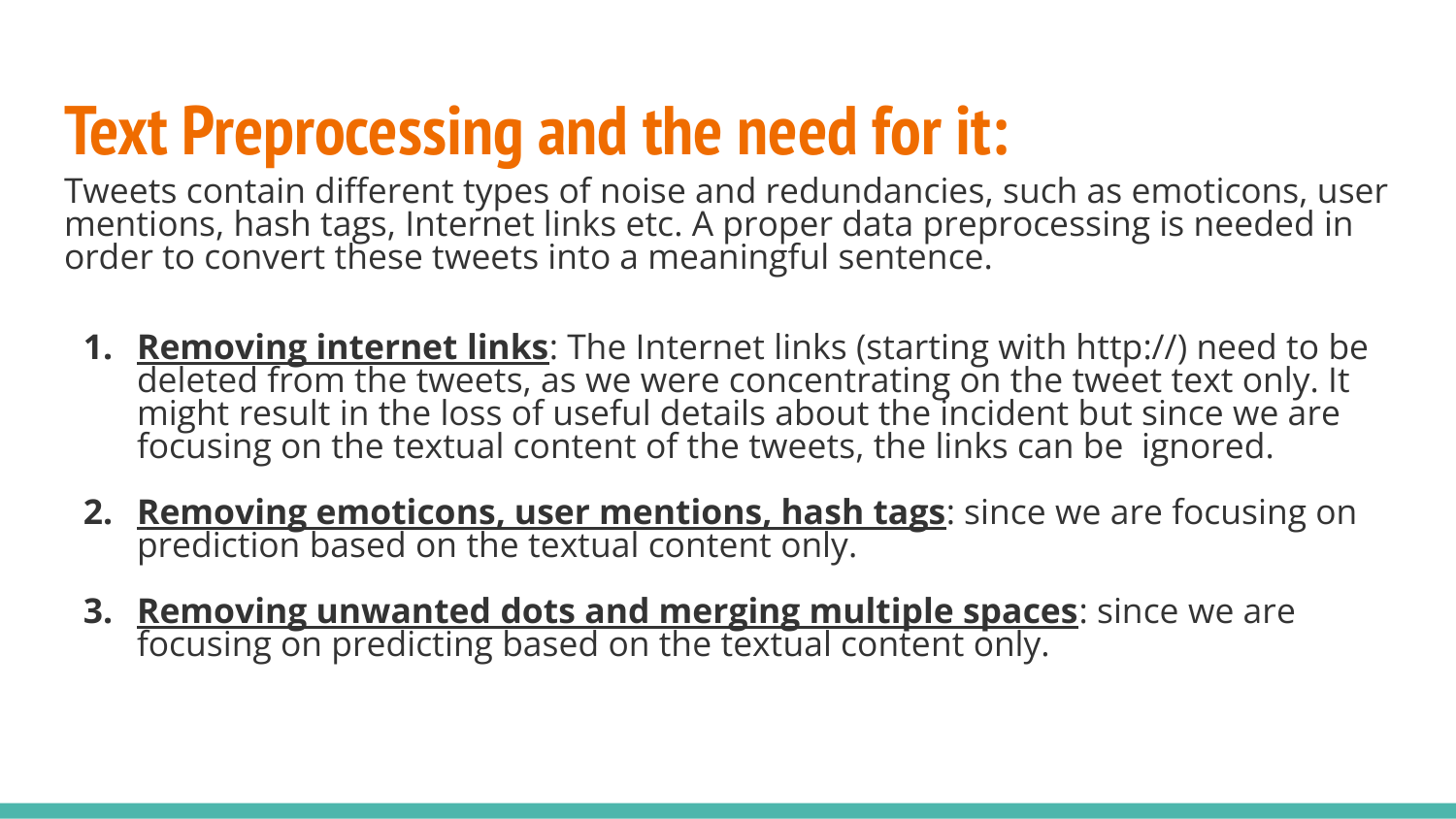

# Text Preprocessing and the need for it:
Tweets contain different types of noise and redundancies, such as emoticons, user mentions, hash tags, Internet links etc. A proper data preprocessing is needed in order to convert these tweets into a meaningful sentence.

Removing internet links: The Internet links (starting with http://) need to be deleted from the tweets, as we were concentrating on the tweet text only. It might result in the loss of useful details about the incident but since we are focusing on the textual content of the tweets, the links can be  ignored.

Removing emoticons, user mentions, hash tags: since we are focusing on prediction based on the textual content only.

Removing unwanted dots and merging multiple spaces: since we are focusing on predicting based on the textual content only.